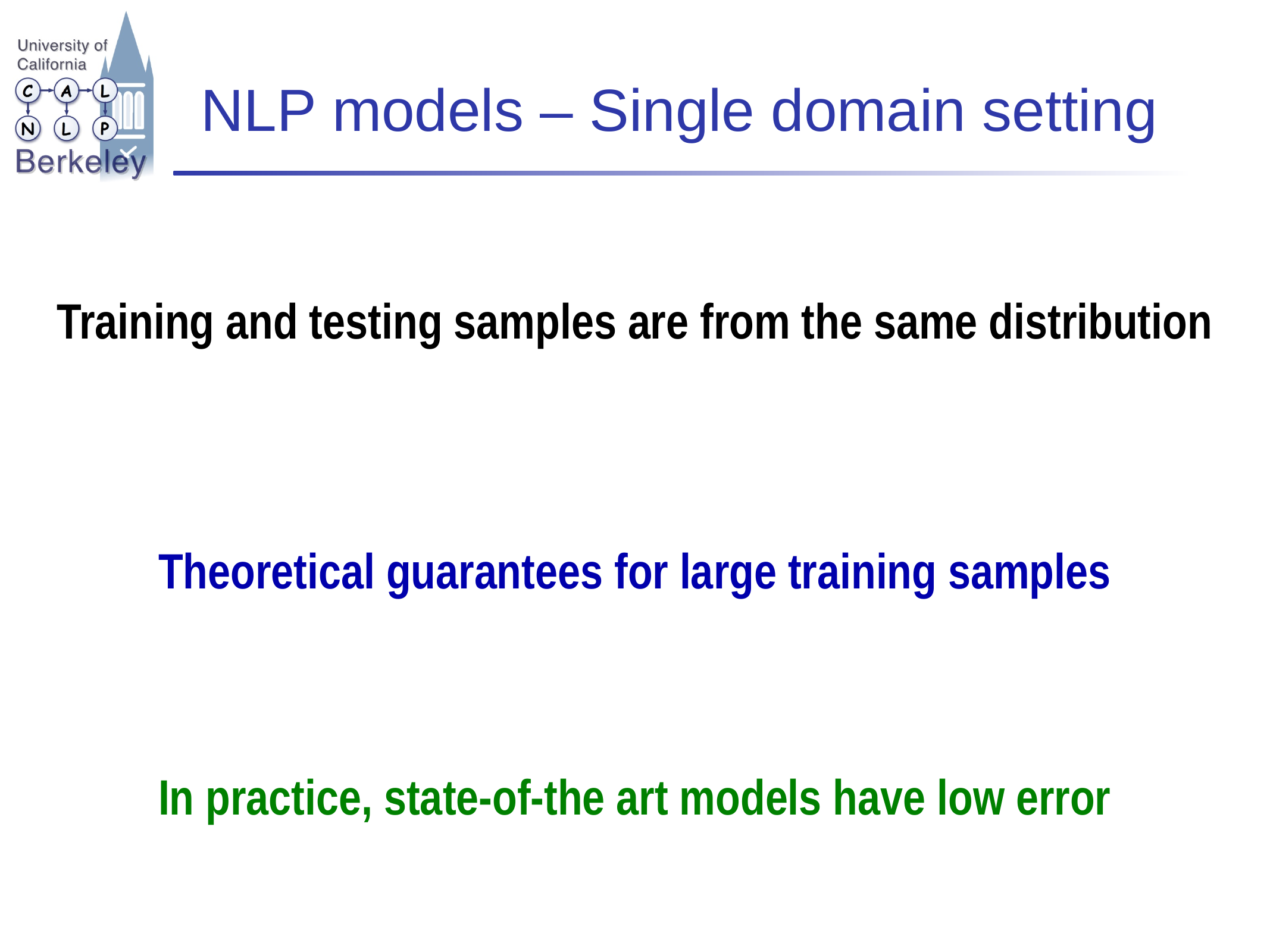

# NLP models – Single domain setting
Training and testing samples are from the same distribution
Theoretical guarantees for large training samples
In practice, state-of-the art models have low error